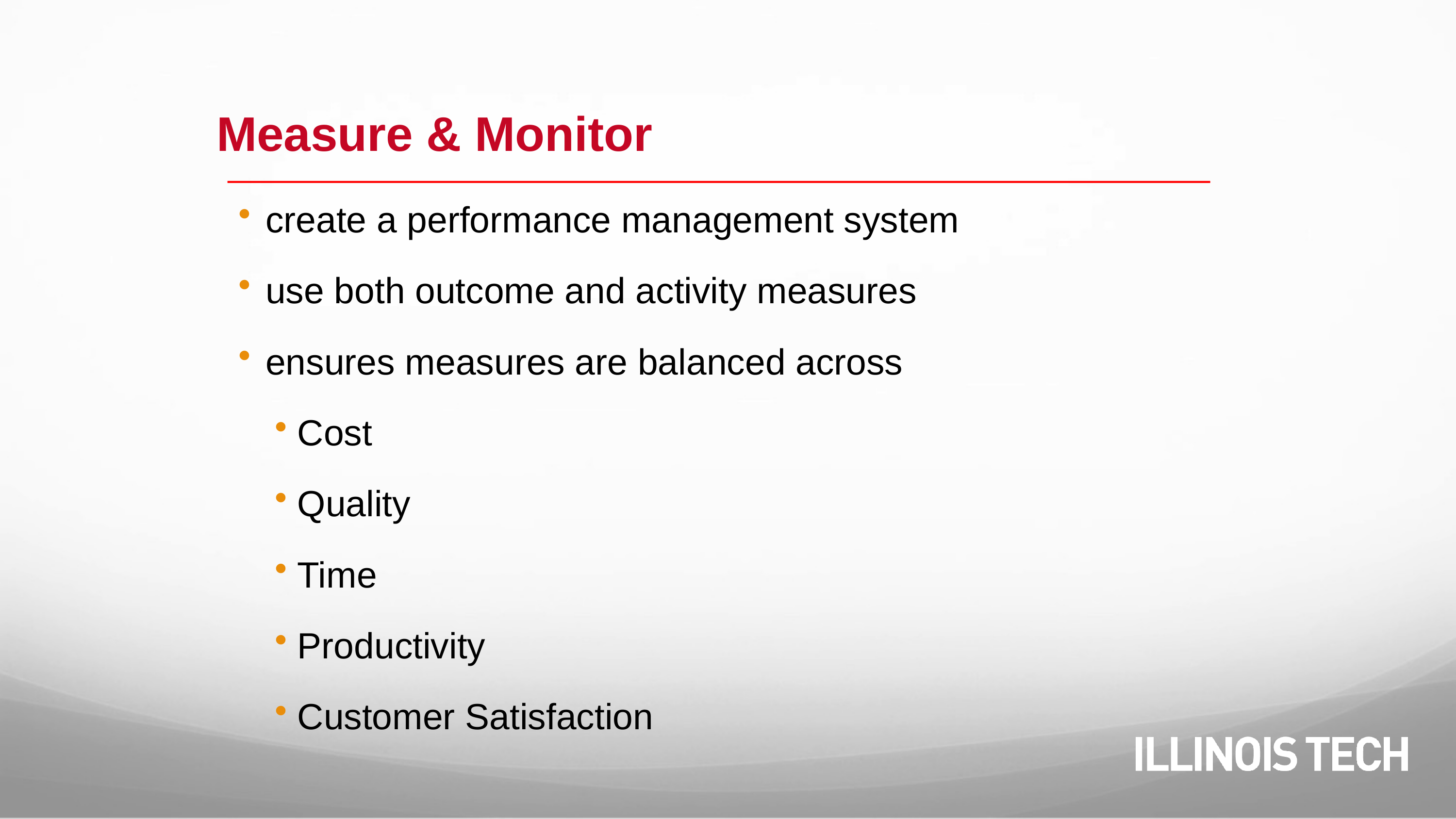

Measure & Monitor

 create a performance management system
 use both outcome and activity measures
 ensures measures are balanced across
Cost
Quality
Time
Productivity
Customer Satisfaction